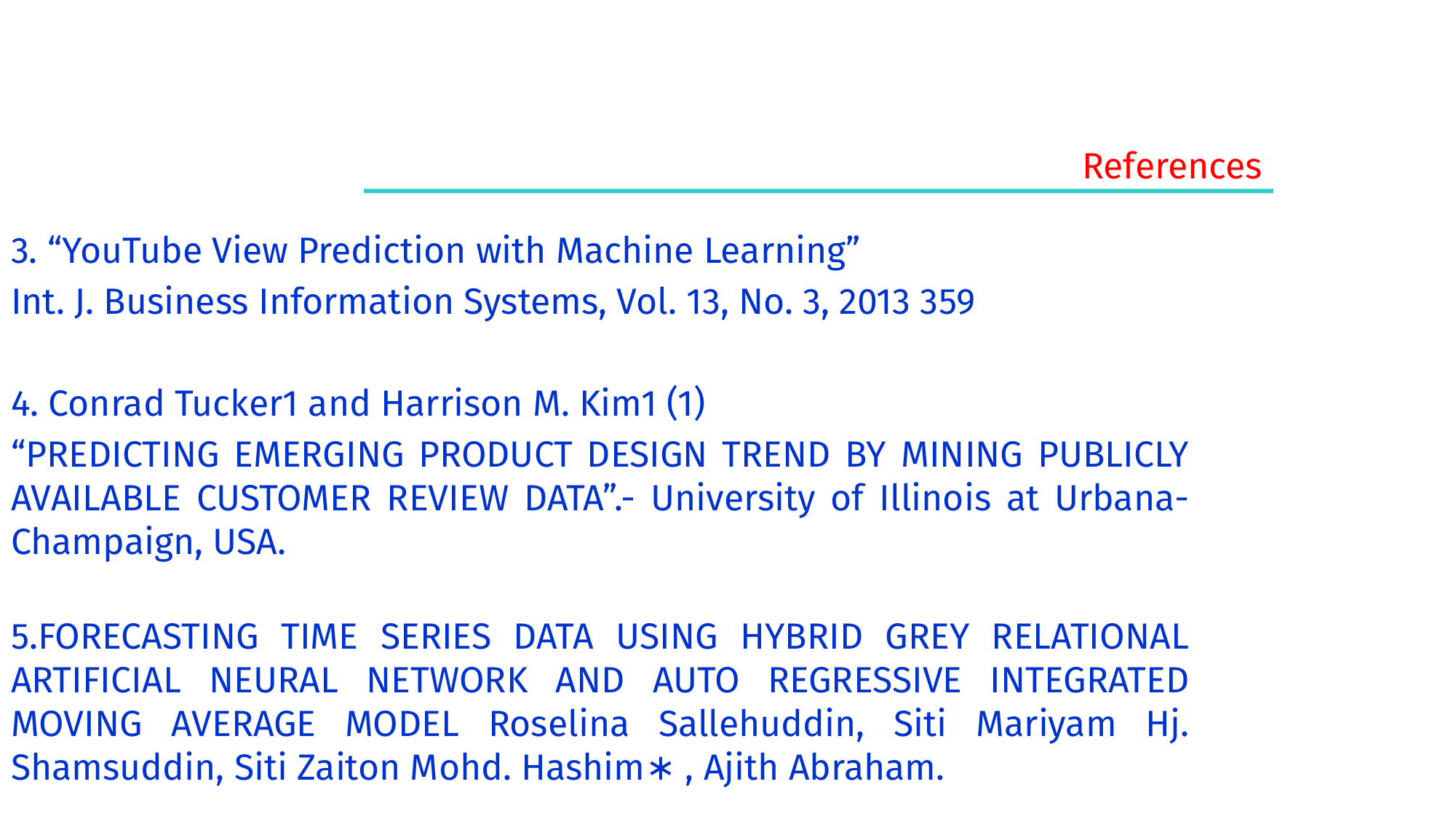

References

3. “YouTube View Prediction with Machine Learning”
Int. J. Business Information Systems, Vol. 13, No. 3, 2013 359

4. Conrad Tucker1 and Harrison M. Kim1 (1)
“PREDICTING EMERGING PRODUCT DESIGN TREND BY MINING PUBLICLY AVAILABLE CUSTOMER REVIEW DATA”.- University of Illinois at Urbana-Champaign, USA.

5.FORECASTING TIME SERIES DATA USING HYBRID GREY RELATIONAL ARTIFICIAL NEURAL NETWORK AND AUTO REGRESSIVE INTEGRATED MOVING AVERAGE MODEL Roselina Sallehuddin, Siti Mariyam Hj. Shamsuddin, Siti Zaiton Mohd. Hashim∗ , Ajith Abraham.